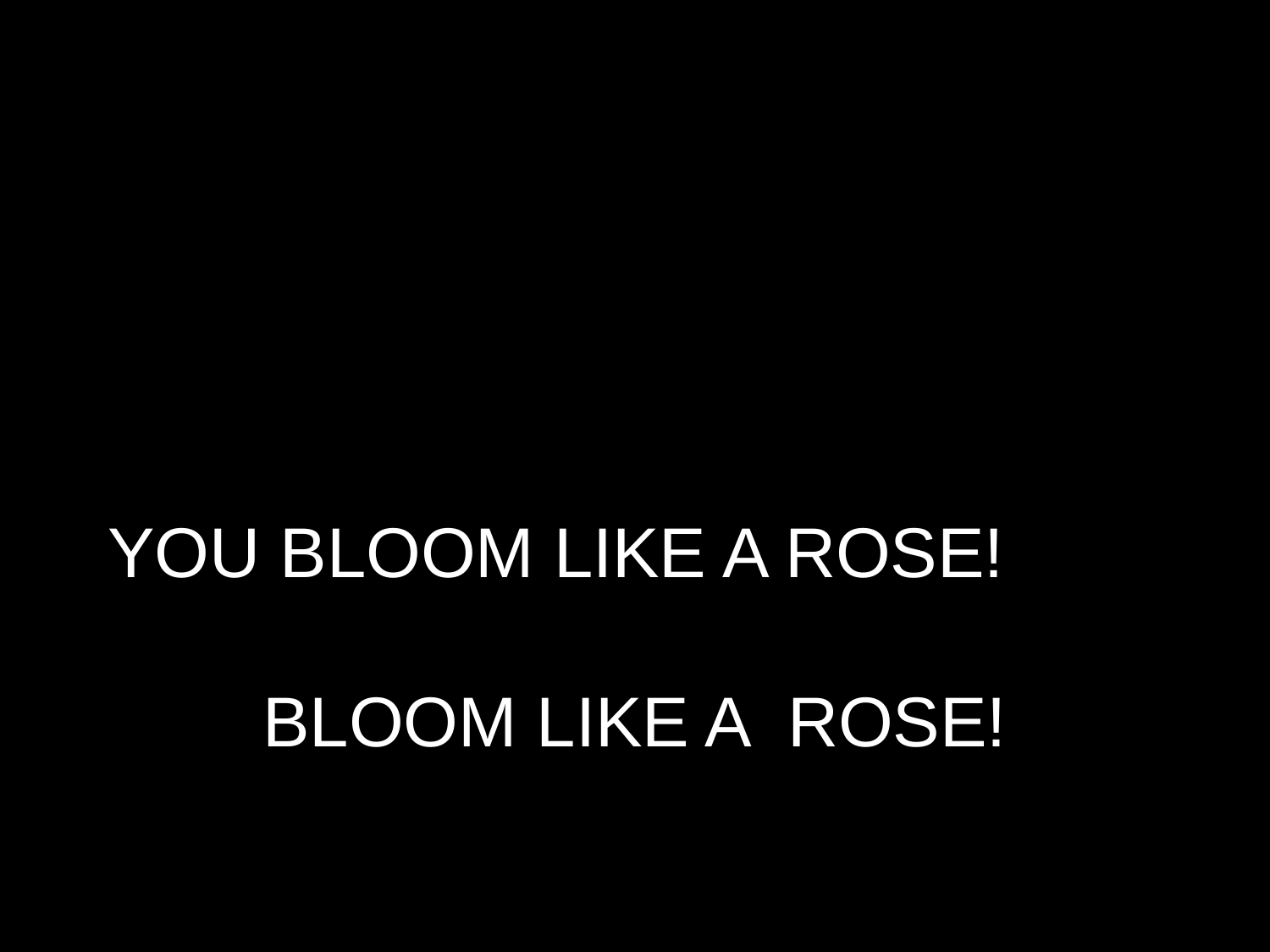

# YOU BLOOM LIKE A ROSE!                                                    BLOOM LIKE A  ROSE!